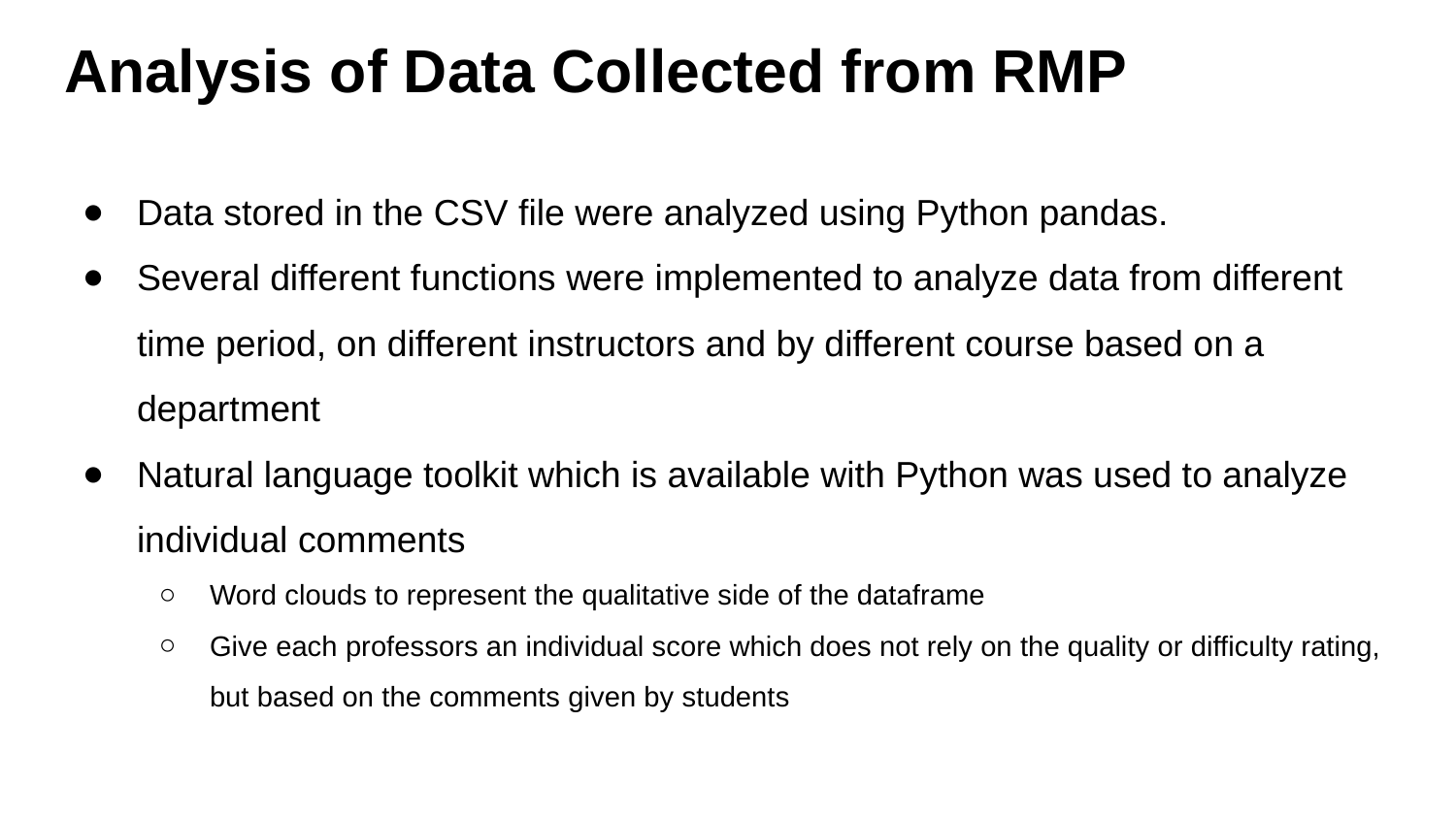

# Analysis of Data Collected from RMP
Data stored in the CSV file were analyzed using Python pandas.
Several different functions were implemented to analyze data from different time period, on different instructors and by different course based on a department
Natural language toolkit which is available with Python was used to analyze individual comments
Word clouds to represent the qualitative side of the dataframe
Give each professors an individual score which does not rely on the quality or difficulty rating, but based on the comments given by students